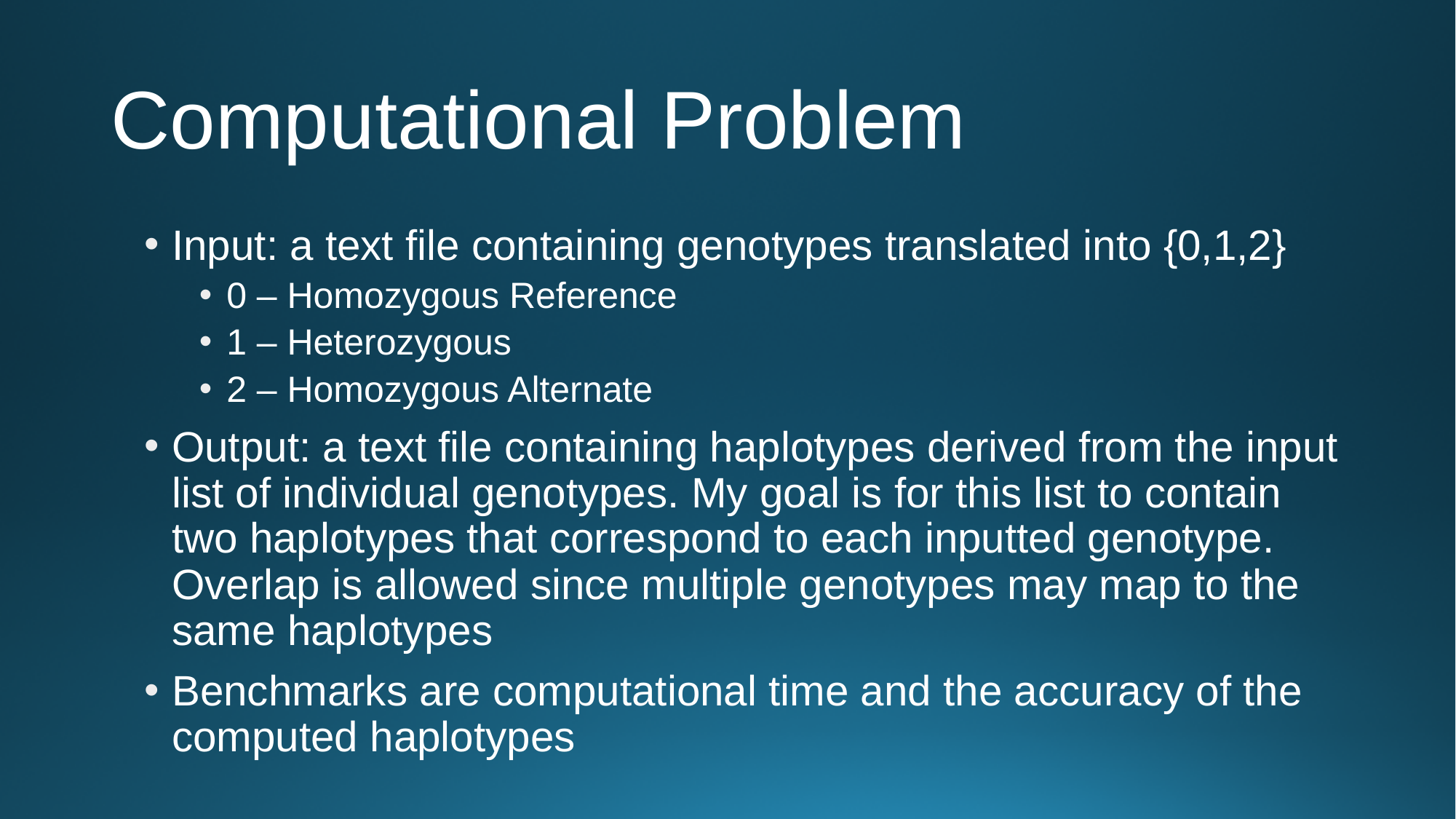

# Computational Problem
Input: a text file containing genotypes translated into {0,1,2}
0 – Homozygous Reference
1 – Heterozygous
2 – Homozygous Alternate
Output: a text file containing haplotypes derived from the input list of individual genotypes. My goal is for this list to contain two haplotypes that correspond to each inputted genotype. Overlap is allowed since multiple genotypes may map to the same haplotypes
Benchmarks are computational time and the accuracy of the computed haplotypes